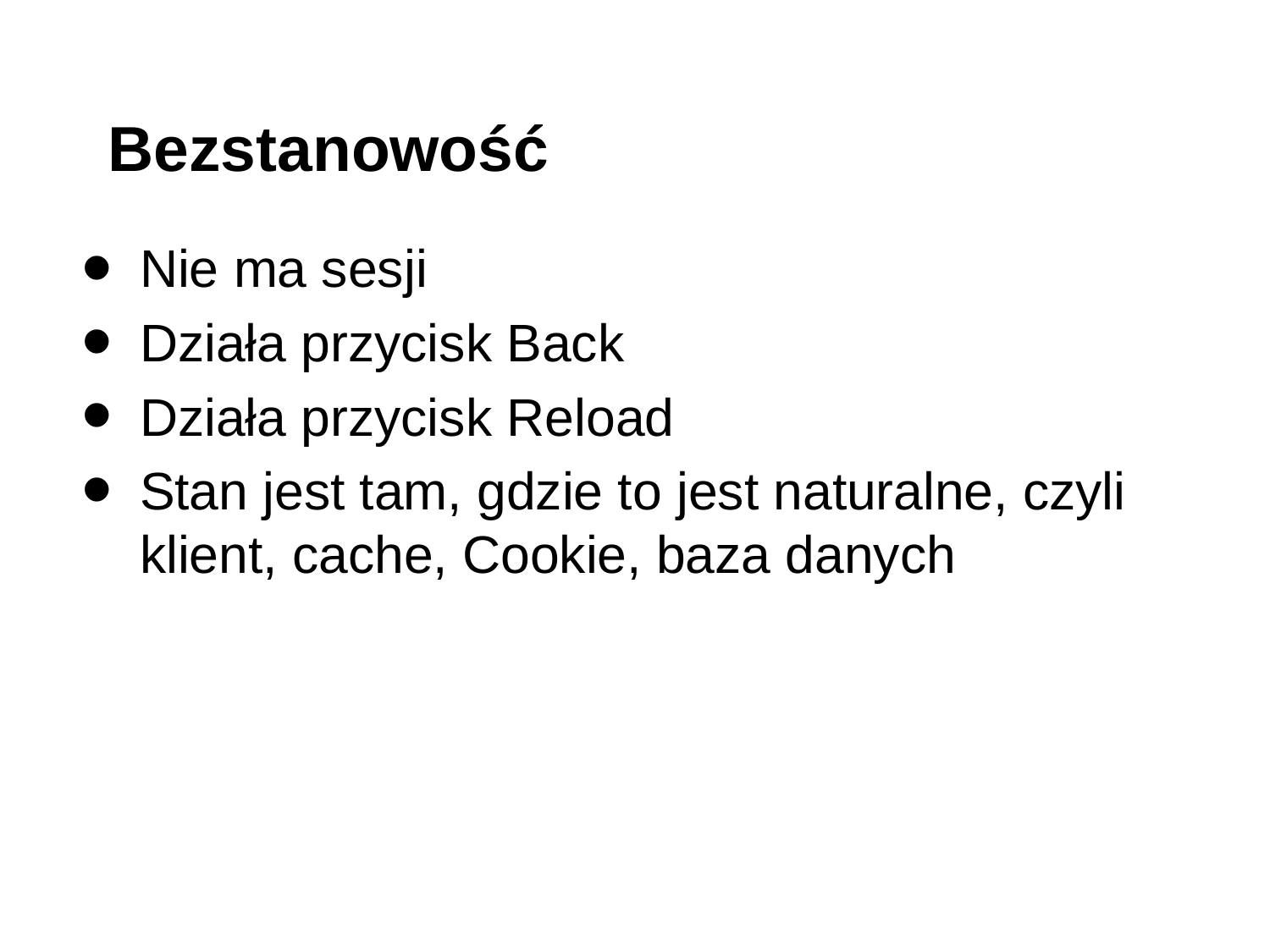

# Bezstanowość
Nie ma sesji
Działa przycisk Back
Działa przycisk Reload
Stan jest tam, gdzie to jest naturalne, czyli klient, cache, Cookie, baza danych